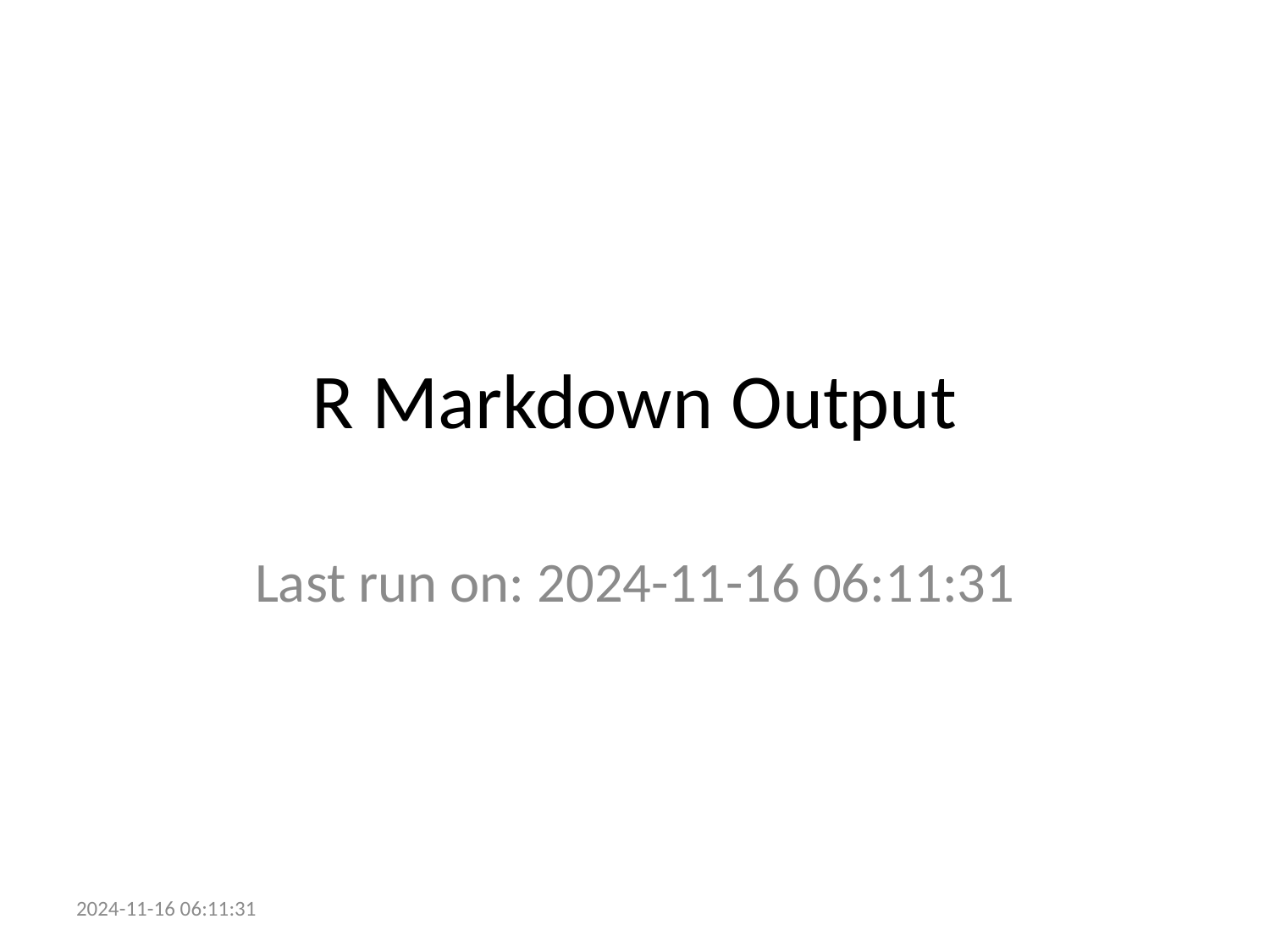

# R Markdown Output
Last run on: 2024-11-16 06:11:31
2024-11-16 06:11:31